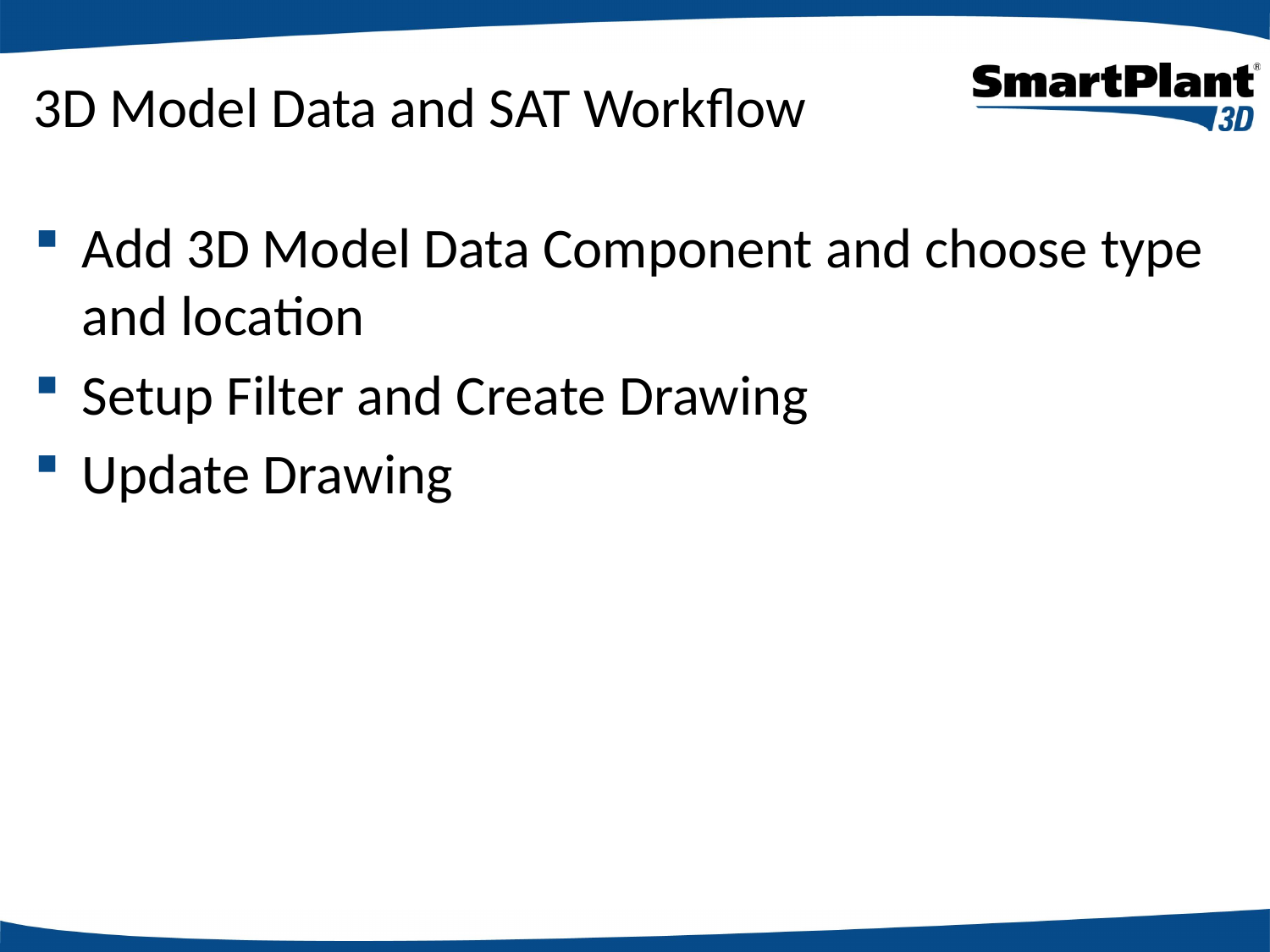

# 3D Model Data and SAT Workflow
Add 3D Model Data Component and choose type and location
Setup Filter and Create Drawing
Update Drawing